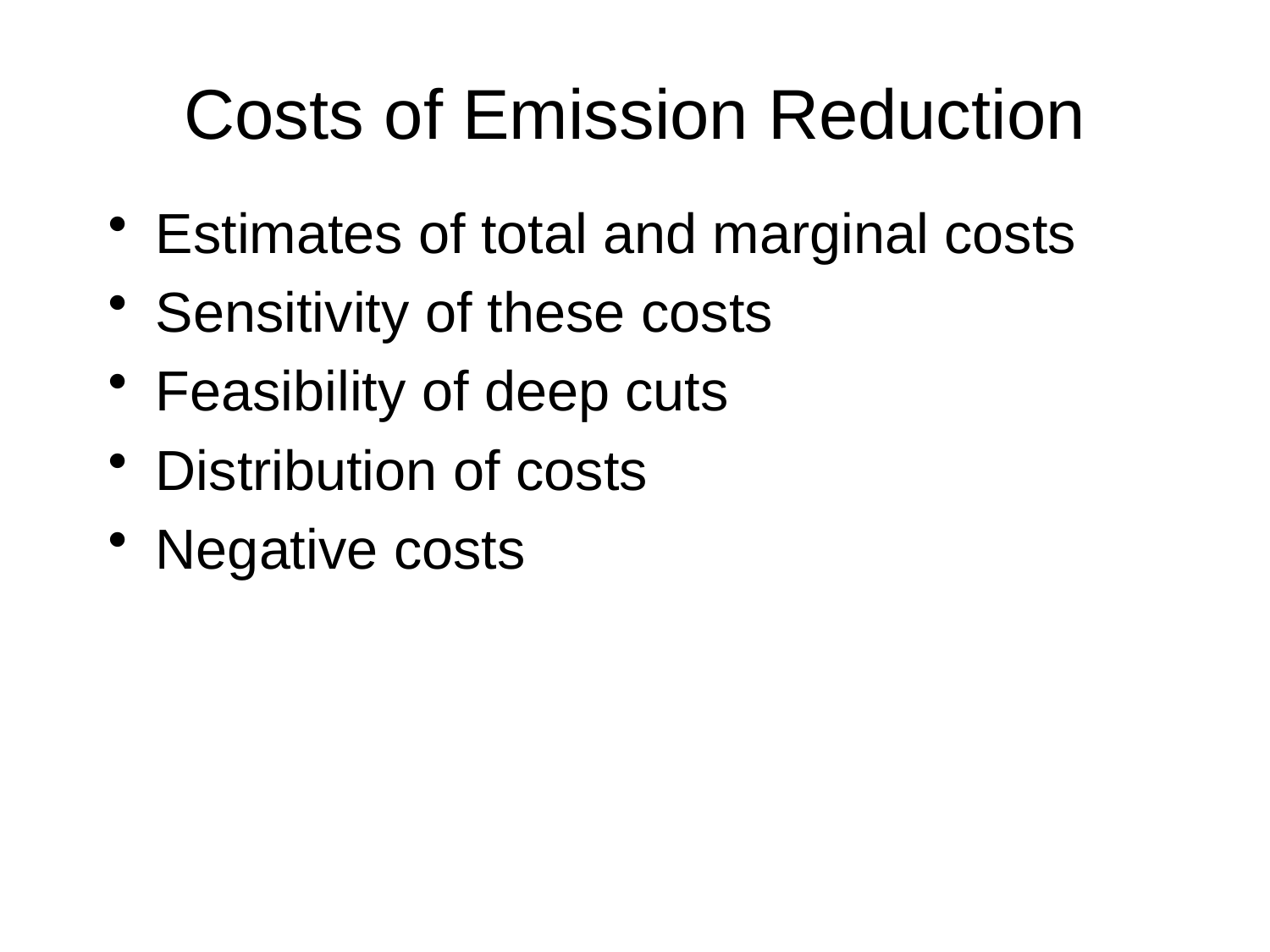

# Costs of Emission Reduction
Estimates of total and marginal costs
Sensitivity of these costs
Feasibility of deep cuts
Distribution of costs
Negative costs